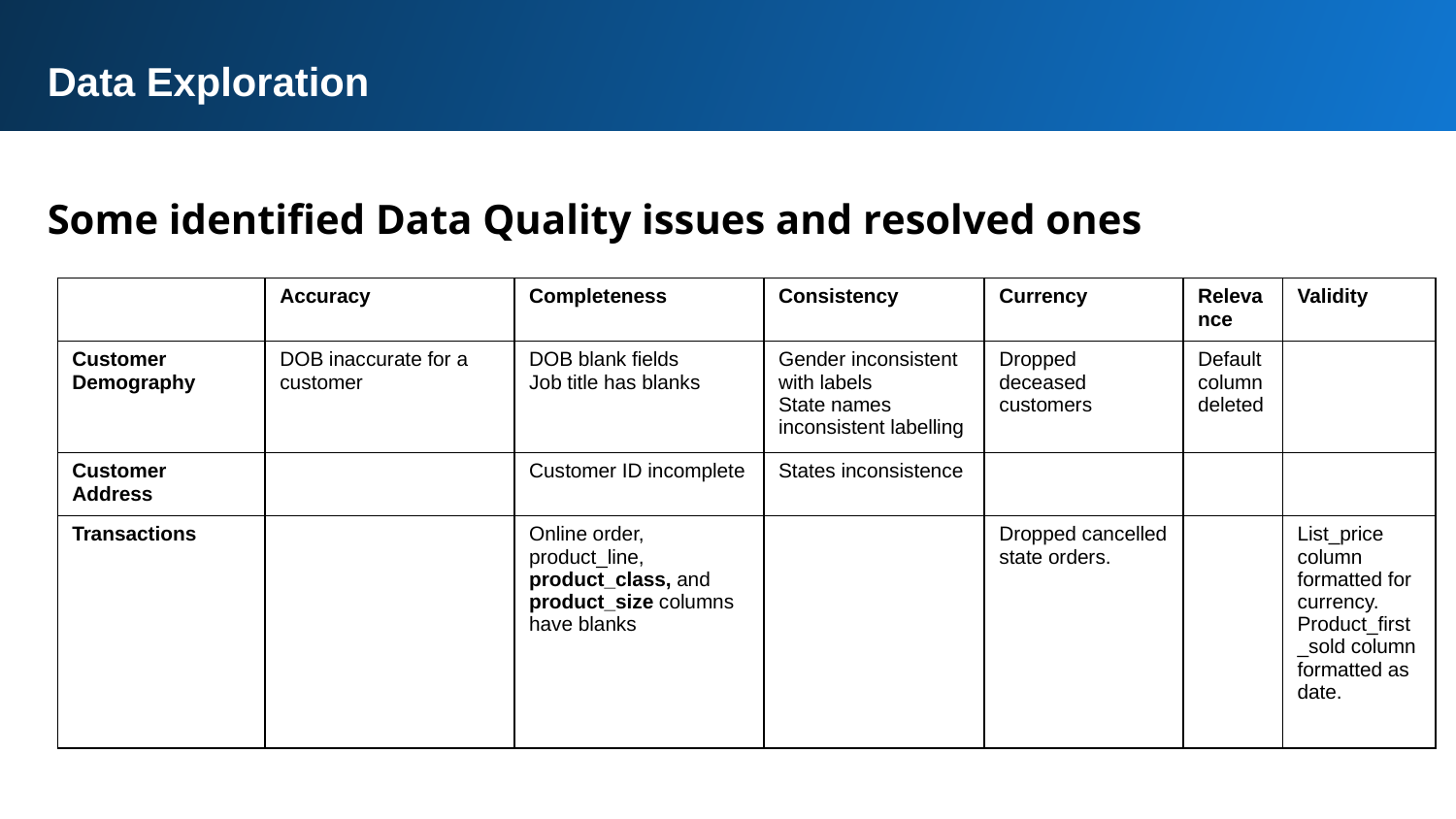

Data Exploration
Some identified Data Quality issues and resolved ones
|  | Accuracy | Completeness | Consistency | Currency | Relevance | Validity |
| --- | --- | --- | --- | --- | --- | --- |
| Customer Demography | DOB inaccurate for a customer | DOB blank fields Job title has blanks | Gender inconsistent with labels State names inconsistent labelling | Dropped deceased customers | Default column deleted |  |
| Customer Address |  | Customer ID incomplete | States inconsistence |  |  |  |
| Transactions |  | Online order, product\_line, product\_class, and product\_size columns have blanks |  | Dropped cancelled state orders. |  | List\_price column formatted for currency. Product\_first\_sold column formatted as date. |